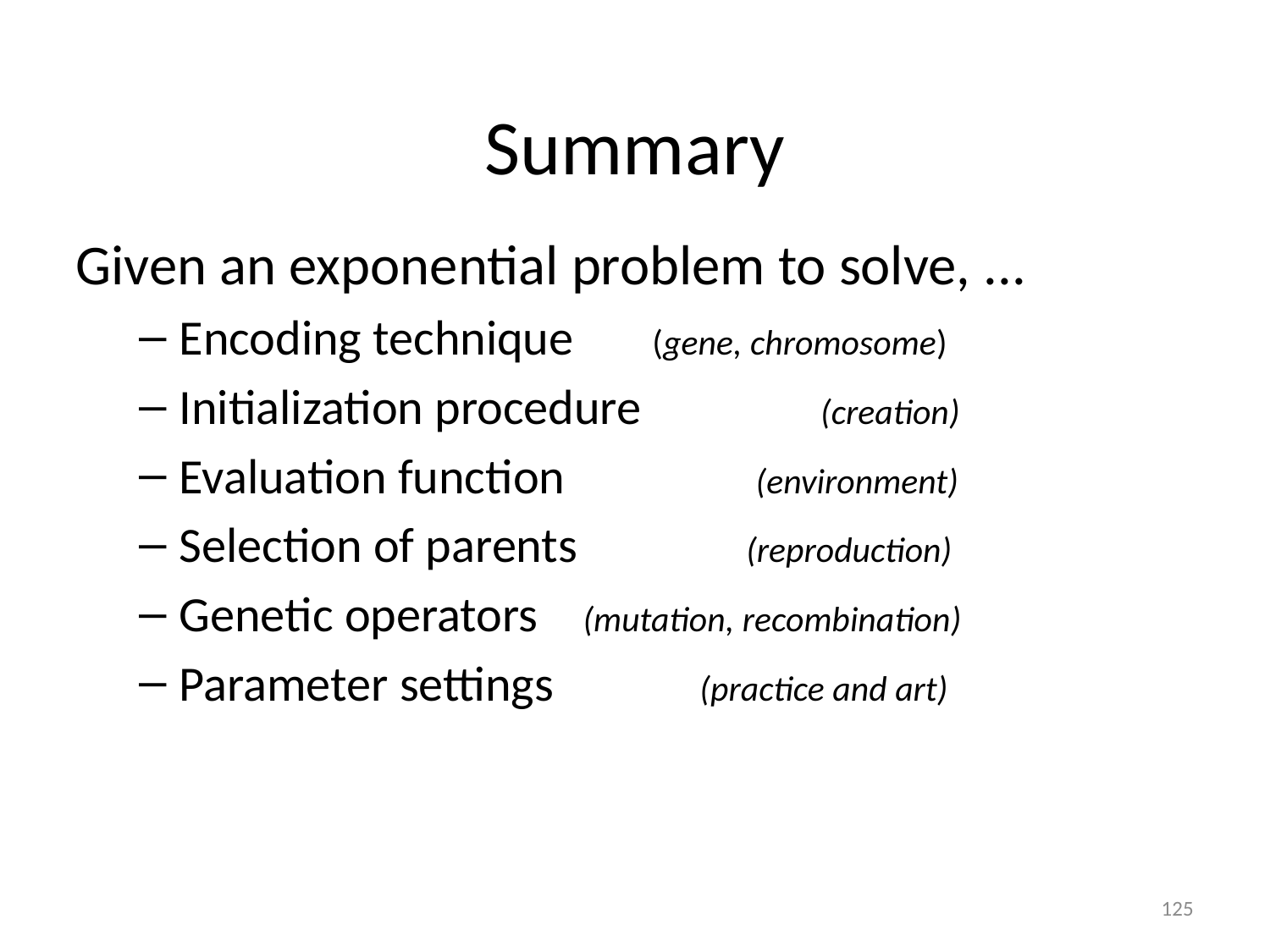

# Summary
Given an exponential problem to solve, ...
Encoding technique       (gene, chromosome)
Initialization procedure                (creation)
Evaluation function                 (environment)
Selection of parents               (reproduction)
Genetic operators    (mutation, recombination)
Parameter settings             (practice and art)

125